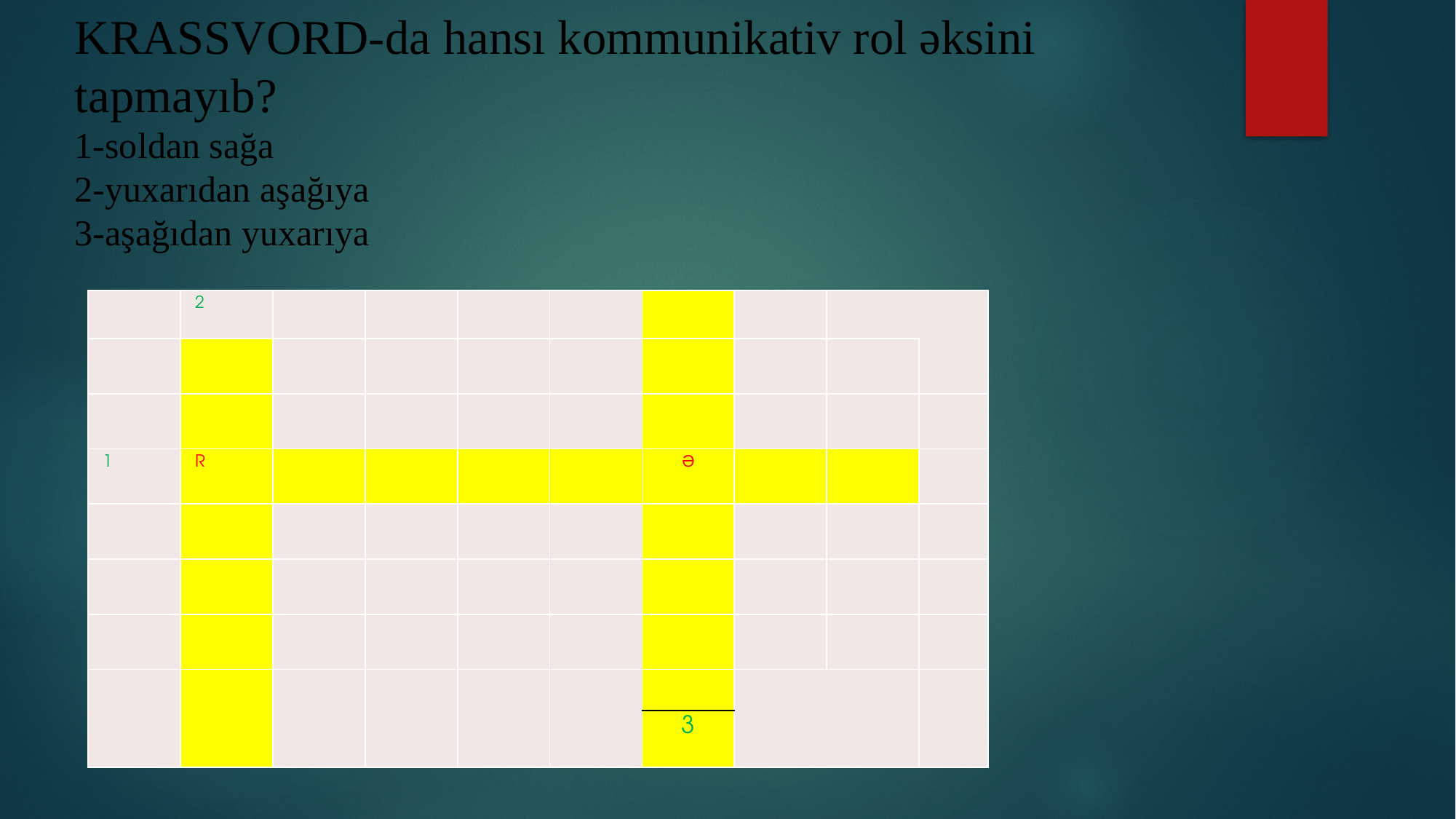

# KRASSVORD-da hansı kommunikativ rol əksini tapmayıb? 1-soldan sağa 2-yuxarıdan aşağıya 3-aşağıdan yuxarıya
|  | 2 |  |  |  |  |  |  |  |  |
| --- | --- | --- | --- | --- | --- | --- | --- | --- | --- |
|  |  |  |  |  |  |  |  |  |  |
|  |  |  |  |  |  |  |  |  |  |
| 1 | R |  |  |  |  | Ə |  |  |  |
|  |  |  |  |  |  |  |  |  |  |
|  |  |  |  |  |  |  |  |  |  |
|  |  |  |  |  |  |  |  |  |  |
|  |  |  |  |  |  |  |  |  |  |
|  |  |  |  |  |  | 3 |  |  |  |